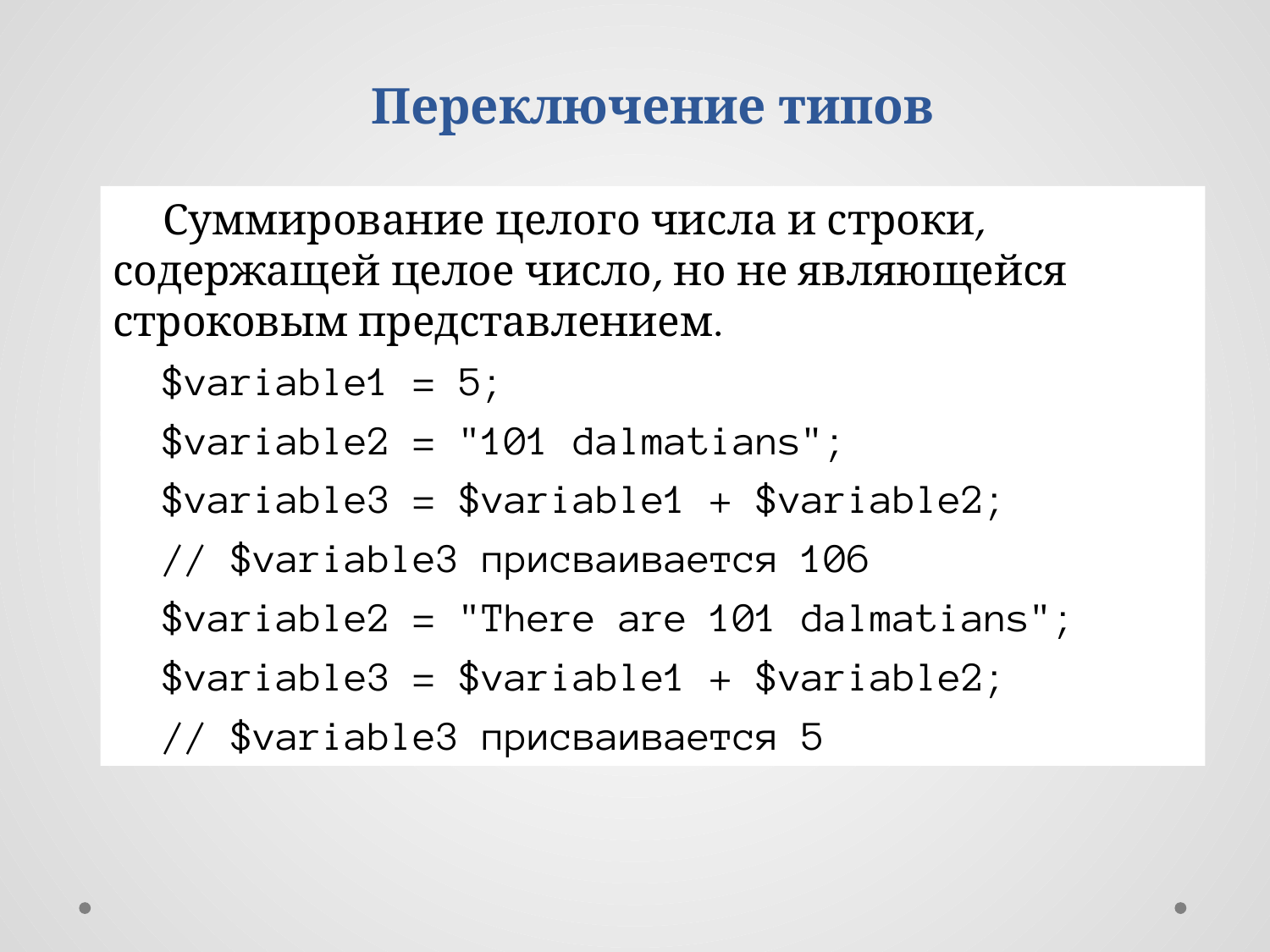

Переключение типов
Суммирование целого числа и строки, содержащей целое число, но не являющейся строковым представлением.
$variable1 = 5;
$variable2 = "101 dalmatians";
$variable3 = $variable1 + $variable2;
// $variable3 присваивается 106
$variable2 = "There are 101 dalmatians";
$variable3 = $variable1 + $variable2;
// $variable3 присваивается 5